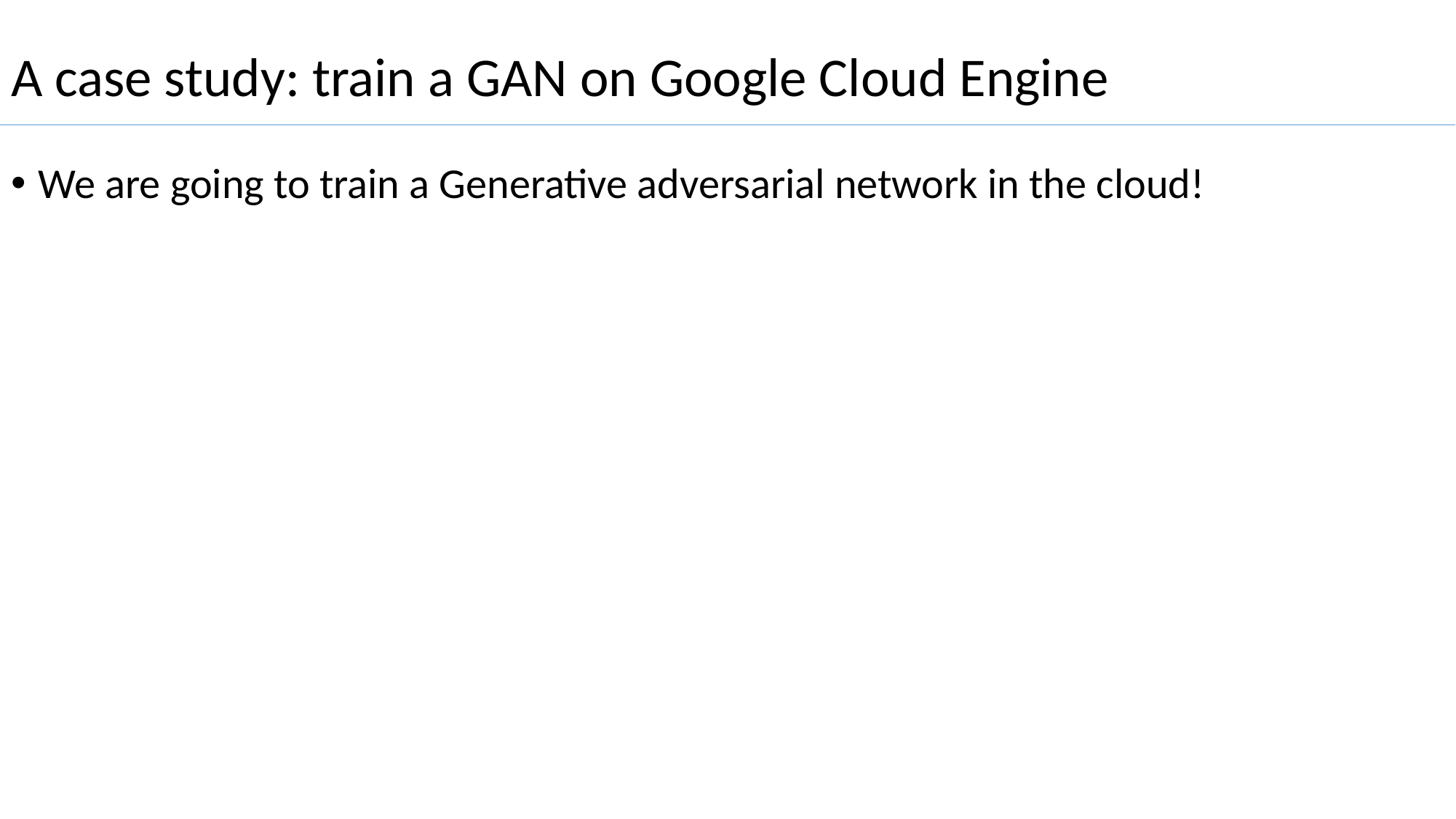

# A case study: train a GAN on Google Cloud Engine
We are going to train a Generative adversarial network in the cloud!